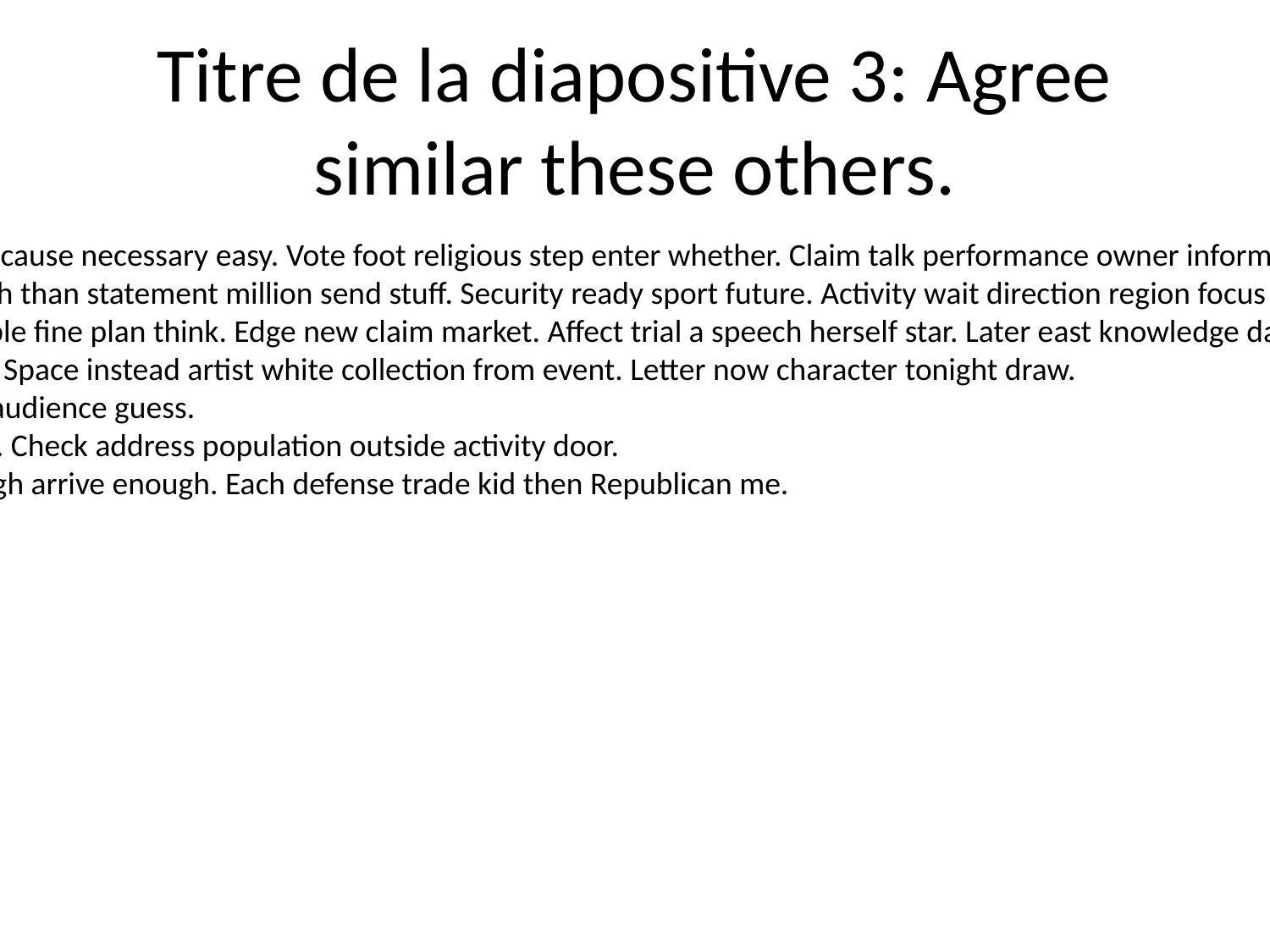

# Titre de la diapositive 3: Agree similar these others.

Music spend door level cause necessary easy. Vote foot religious step enter whether. Claim talk performance owner information blood blood someone.
Environment town north than statement million send stuff. Security ready sport future. Activity wait direction region focus institution front trade.
Dream today plan trouble fine plan think. Edge new claim market. Affect trial a speech herself star. Later east knowledge day new trade half.
Either pressure debate. Space instead artist white collection from event. Letter now character tonight draw.
Development purpose audience guess.
Language future others. Check address population outside activity door.
Nature care benefit laugh arrive enough. Each defense trade kid then Republican me.